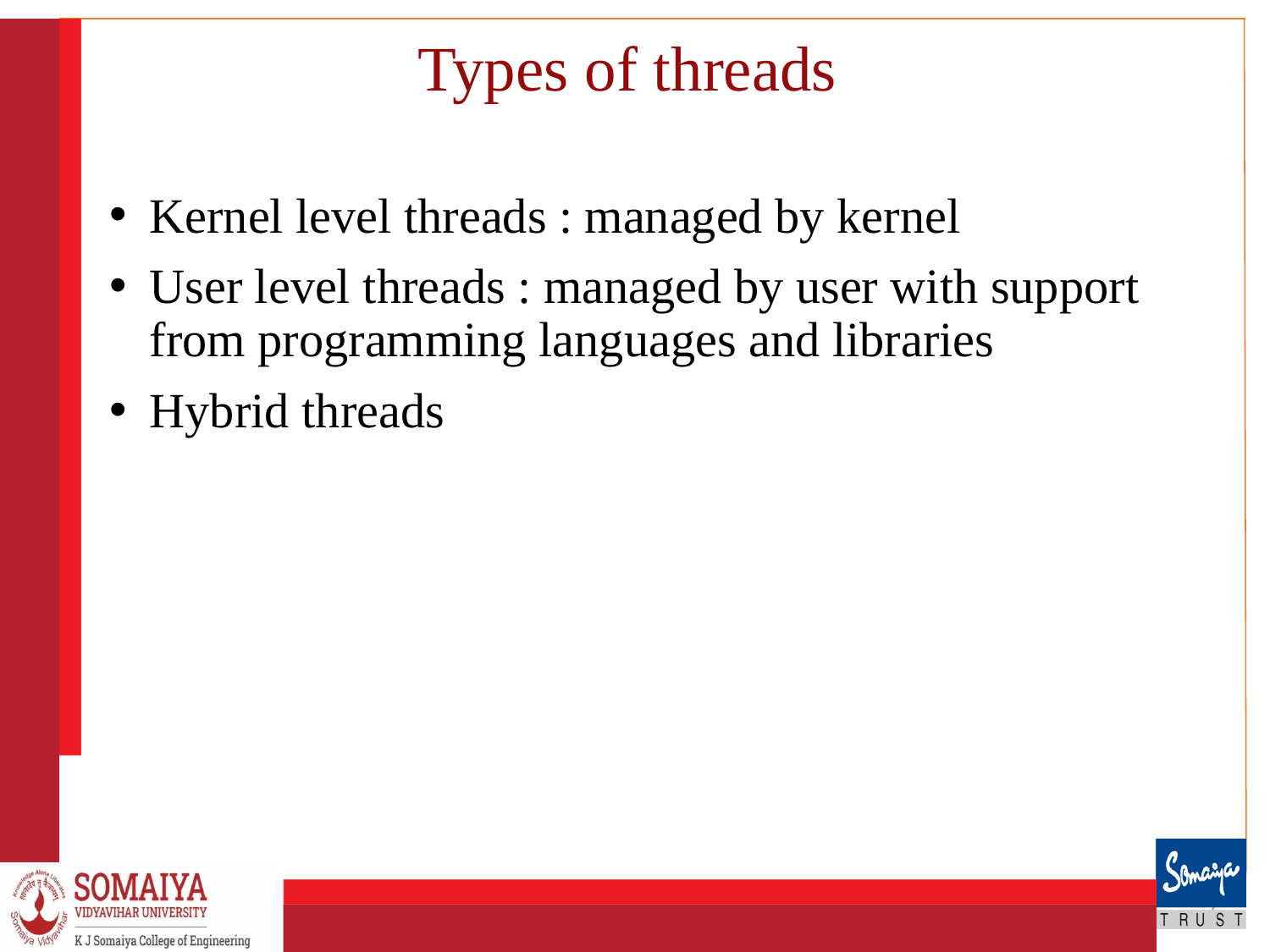

# Types of threads
Kernel level threads : managed by kernel
User level threads : managed by user with support from programming languages and libraries
Hybrid threads